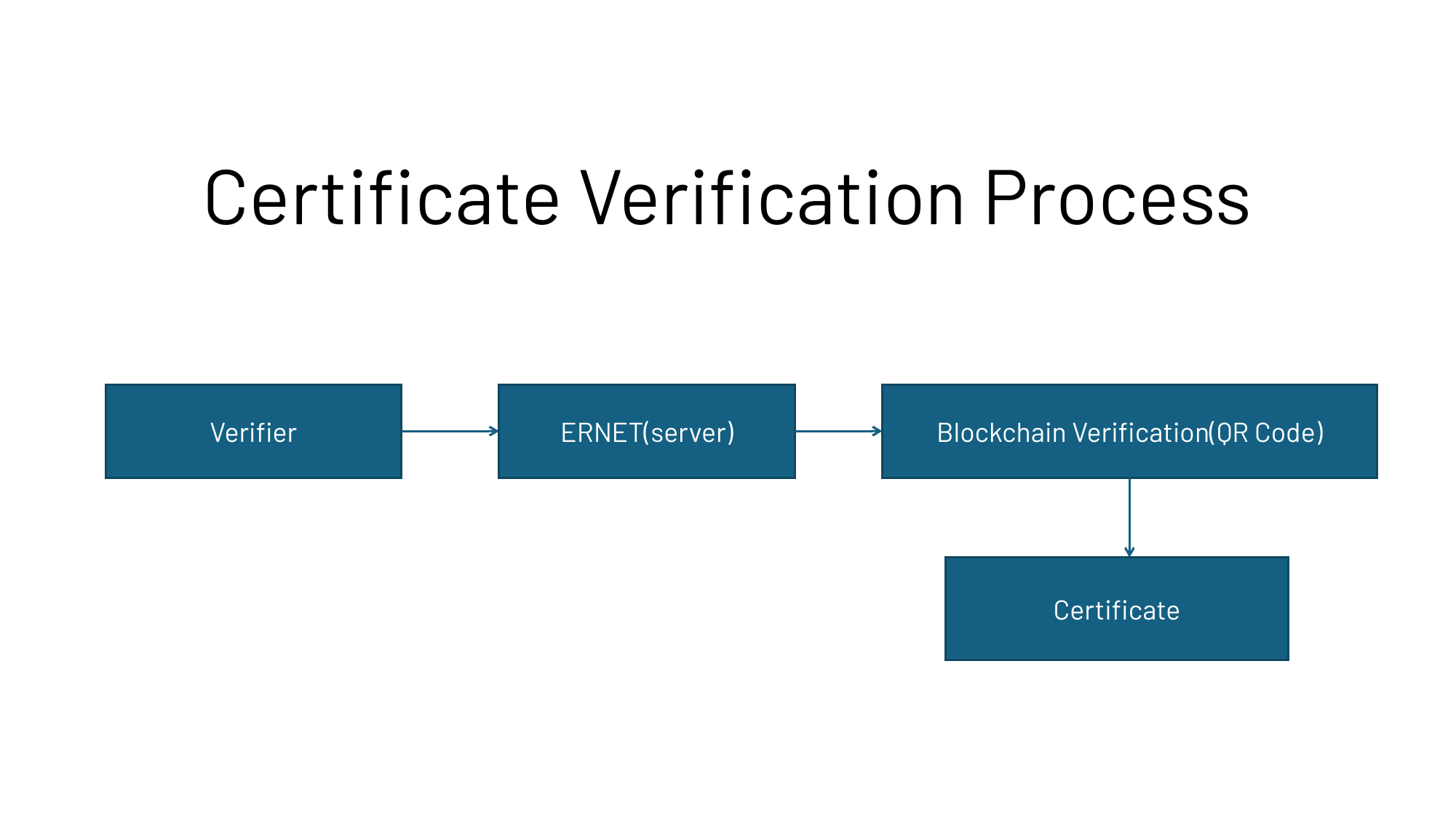

# Certificate Verification Process

Verifier
ERNET(server)
Blockchain Verification(QR Code)
Certificate